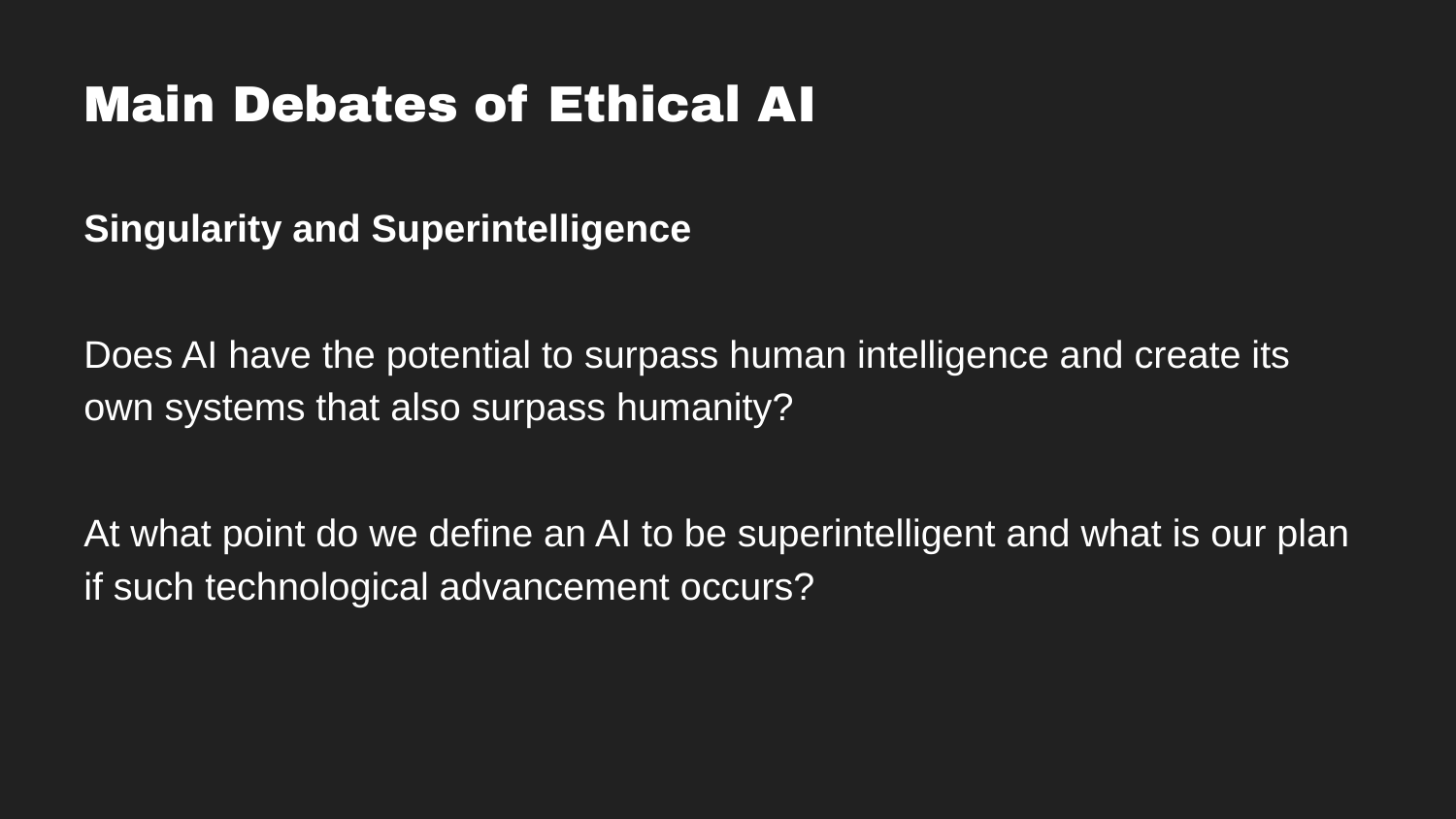

# Main Debates of Ethical AI
Singularity and Superintelligence

Does AI have the potential to surpass human intelligence and create its own systems that also surpass humanity?

At what point do we define an AI to be superintelligent and what is our plan if such technological advancement occurs?